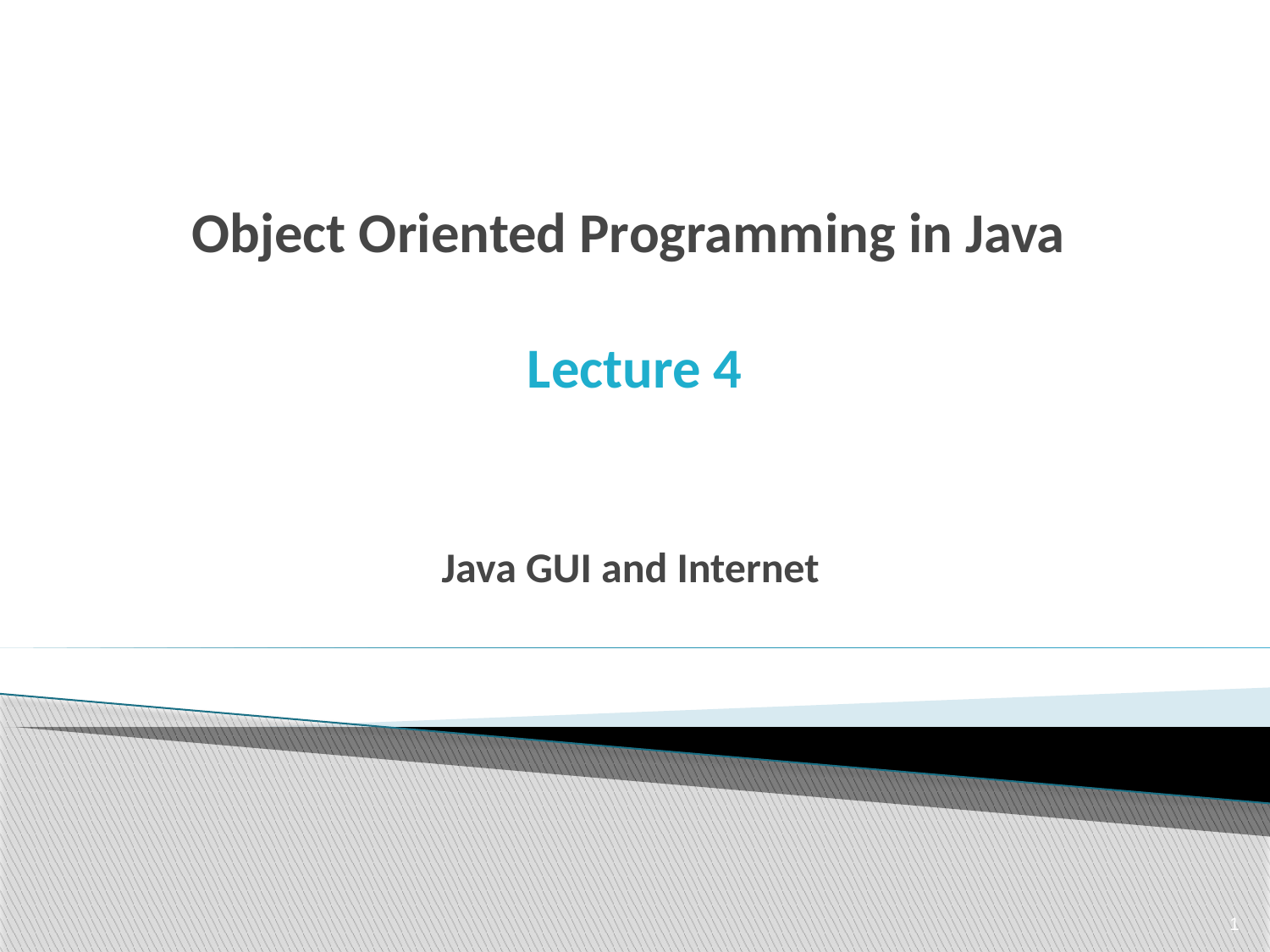

# Object Oriented Programming in Java Lecture 4
Java GUI and Internet
1